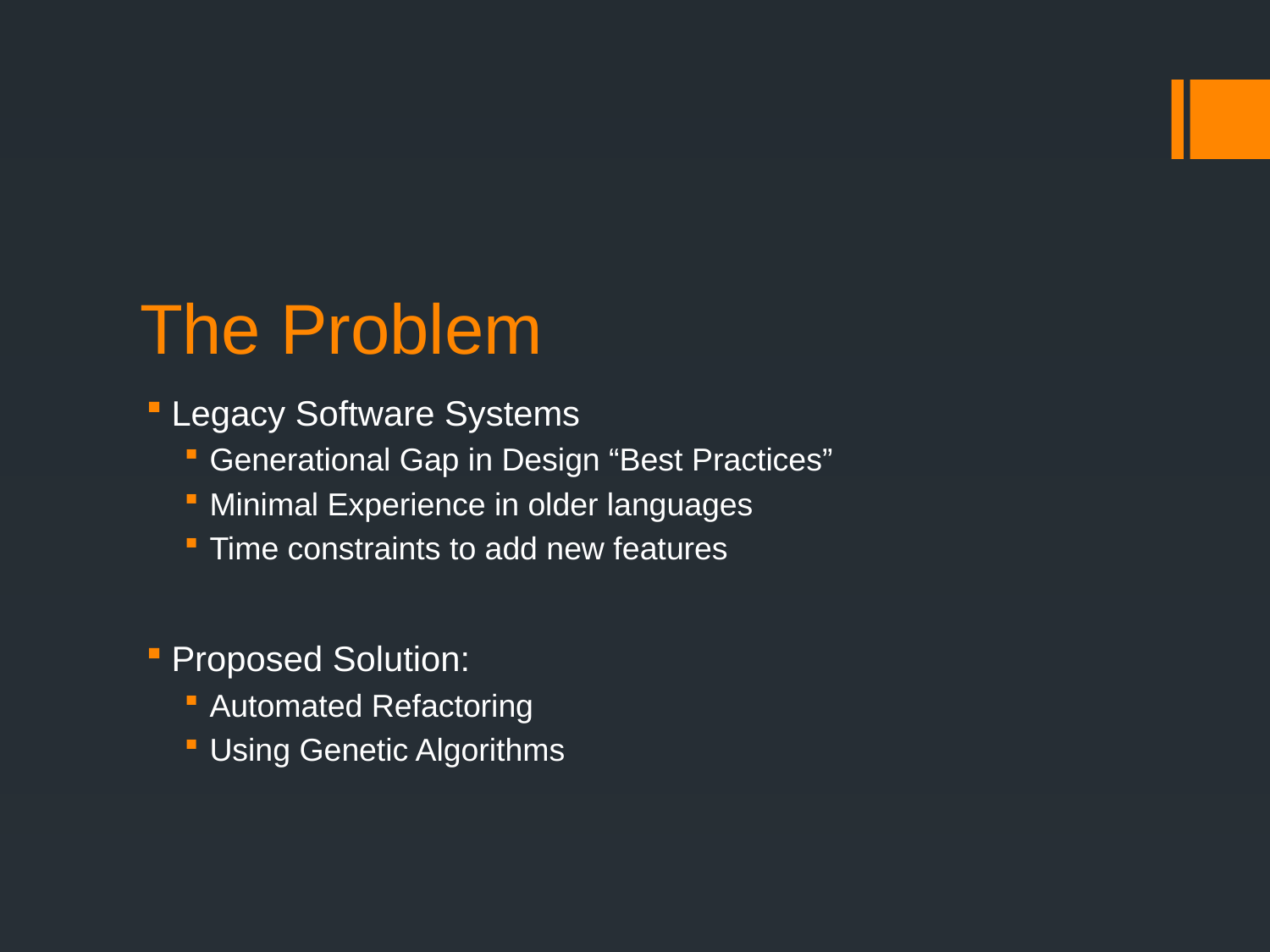

# The Problem
Legacy Software Systems
Generational Gap in Design “Best Practices”
Minimal Experience in older languages
Time constraints to add new features

Proposed Solution:
Automated Refactoring
Using Genetic Algorithms